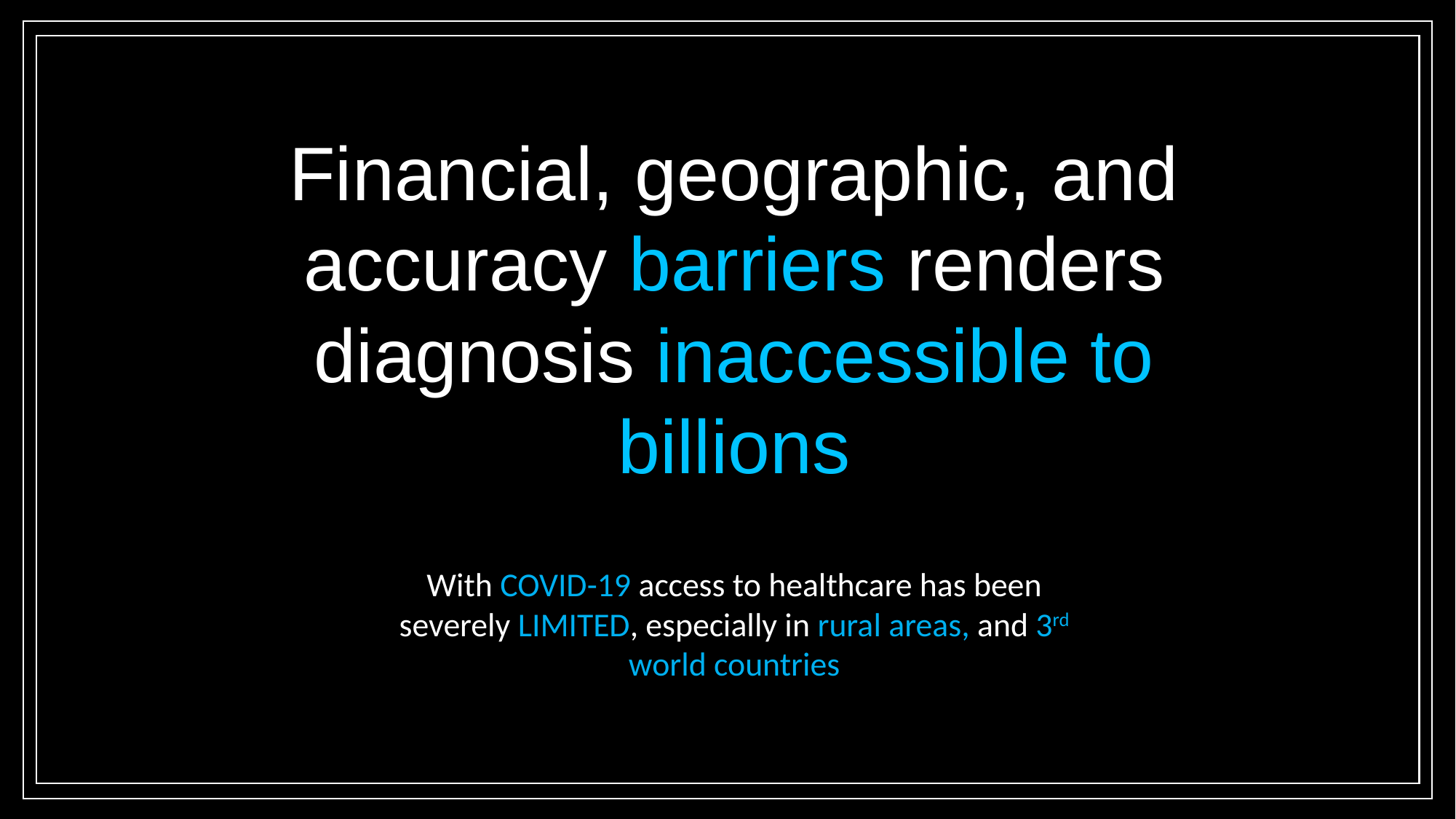

Financial, geographic, and accuracy barriers renders diagnosis inaccessible to billions

With COVID-19 access to healthcare has been severely LIMITED, especially in rural areas, and 3rd world countries